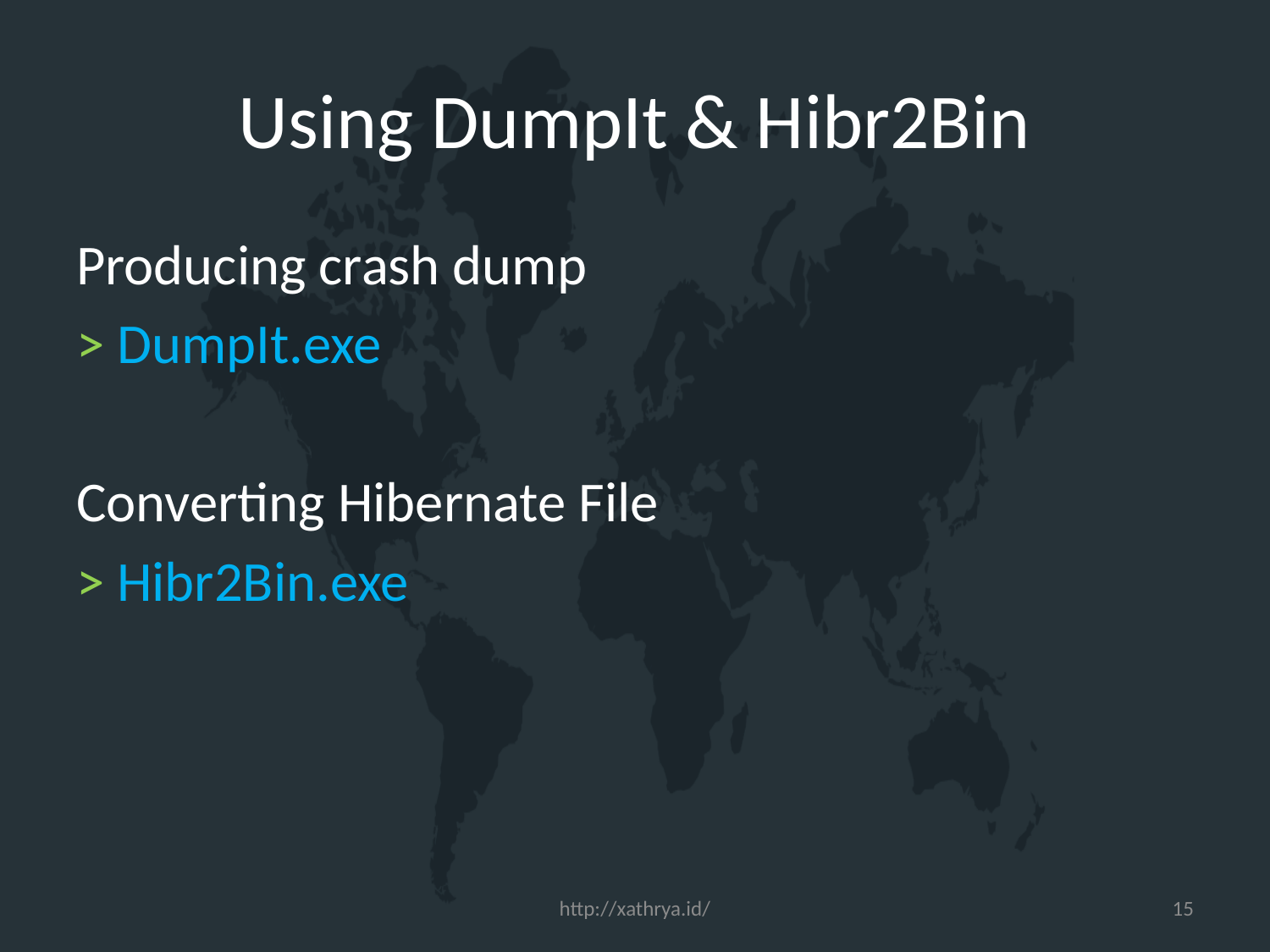

# Using DumpIt & Hibr2Bin
Producing crash dump
> DumpIt.exe

Converting Hibernate File
> Hibr2Bin.exe

http://xathrya.id/
15